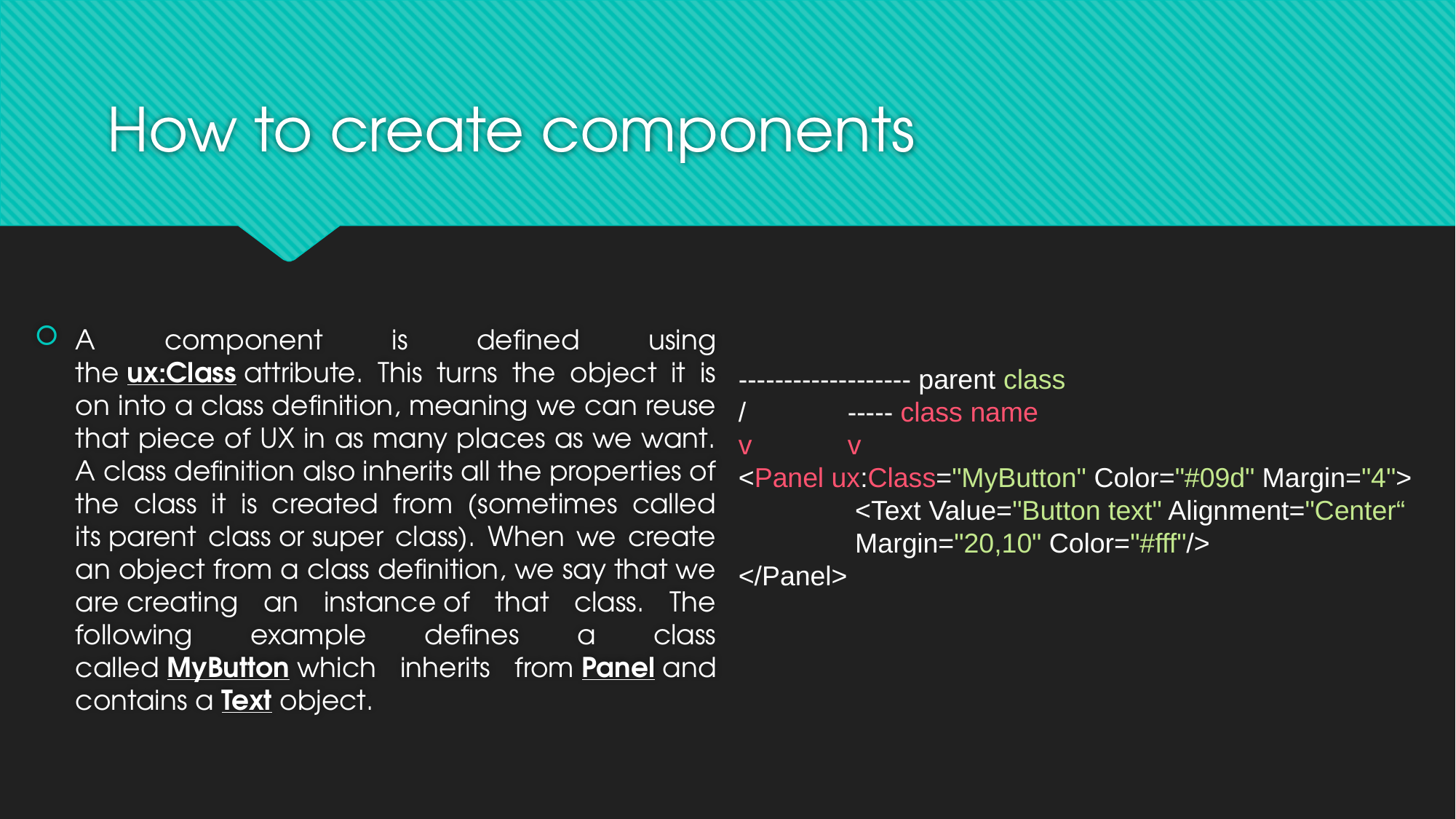

# How to create components
A component is defined using the ux:Class attribute. This turns the object it is on into a class definition, meaning we can reuse that piece of UX in as many places as we want. A class definition also inherits all the properties of the class it is created from (sometimes called its parent class or super class). When we create an object from a class definition, we say that we are creating an instance of that class. The following example defines a class called MyButton which inherits from Panel and contains a Text object.

------------------- parent class
/ 	----- class name
v 	v
<Panel ux:Class="MyButton" Color="#09d" Margin="4">
	 <Text Value="Button text" Alignment="Center“
	 Margin="20,10" Color="#fff"/>
</Panel>